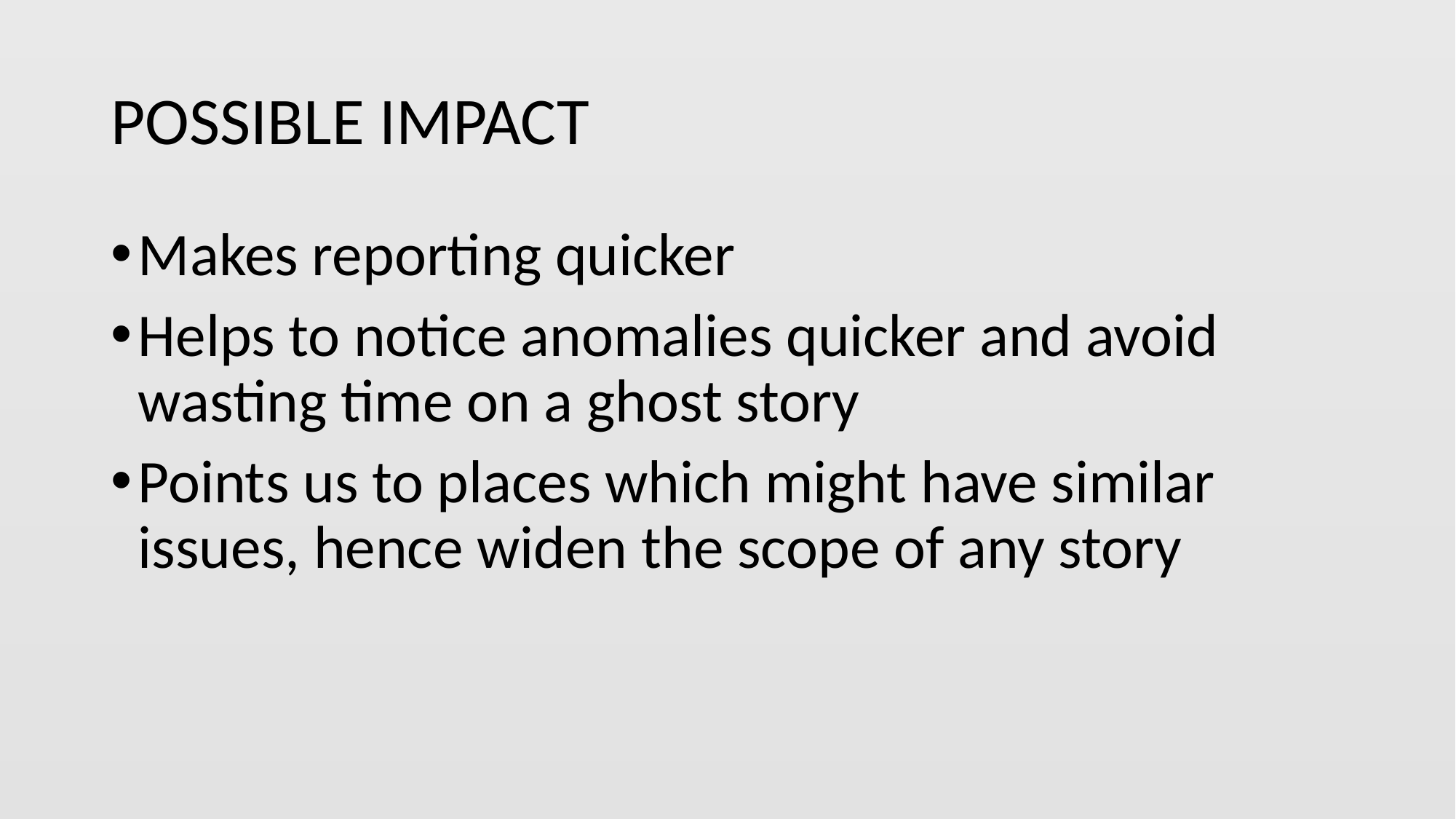

# POSSIBLE IMPACT
Makes reporting quicker
Helps to notice anomalies quicker and avoid wasting time on a ghost story
Points us to places which might have similar issues, hence widen the scope of any story